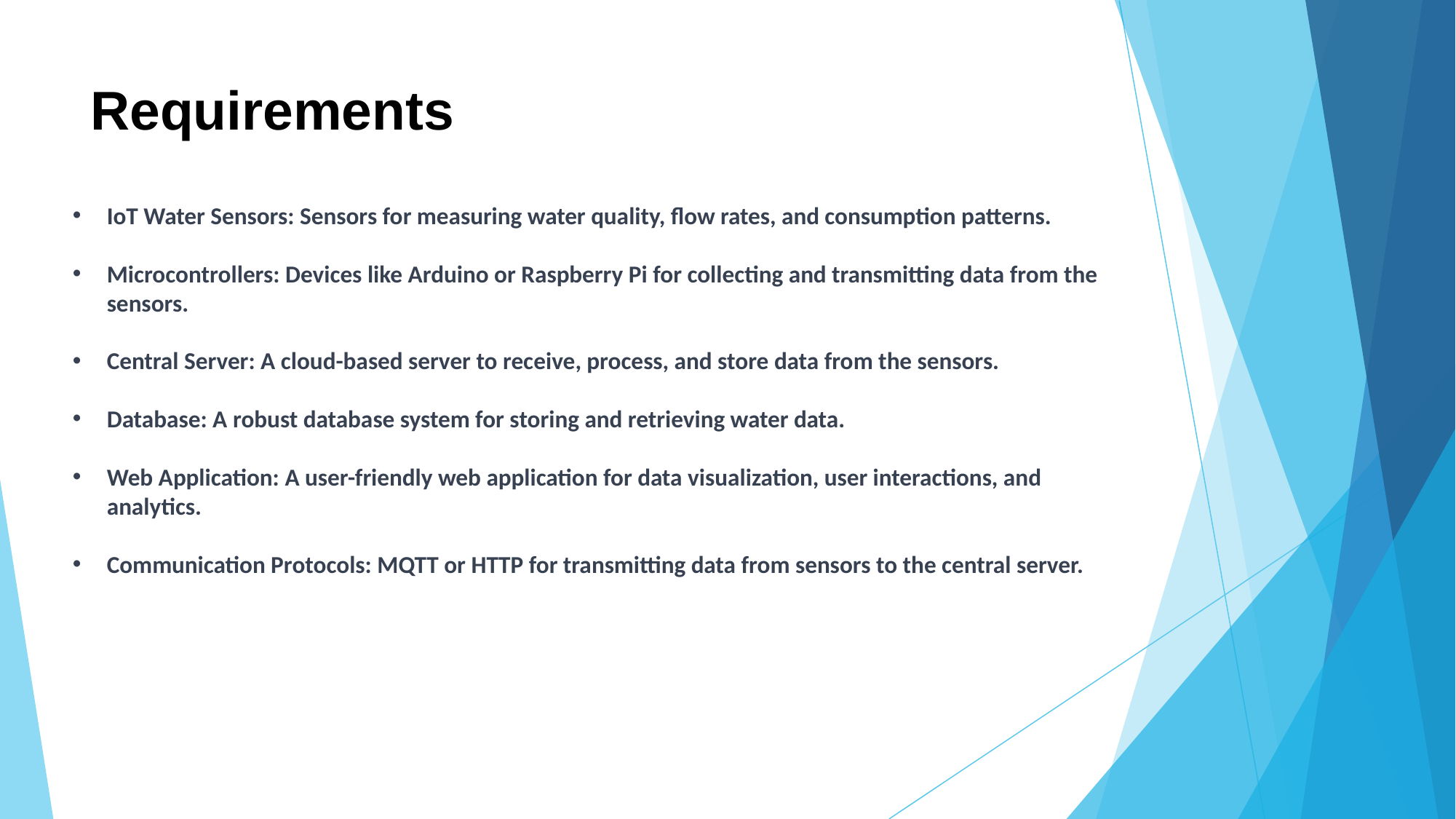

# Requirements
IoT Water Sensors: Sensors for measuring water quality, flow rates, and consumption patterns.

Microcontrollers: Devices like Arduino or Raspberry Pi for collecting and transmitting data from the sensors.

Central Server: A cloud-based server to receive, process, and store data from the sensors.

Database: A robust database system for storing and retrieving water data.

Web Application: A user-friendly web application for data visualization, user interactions, and analytics.

Communication Protocols: MQTT or HTTP for transmitting data from sensors to the central server.